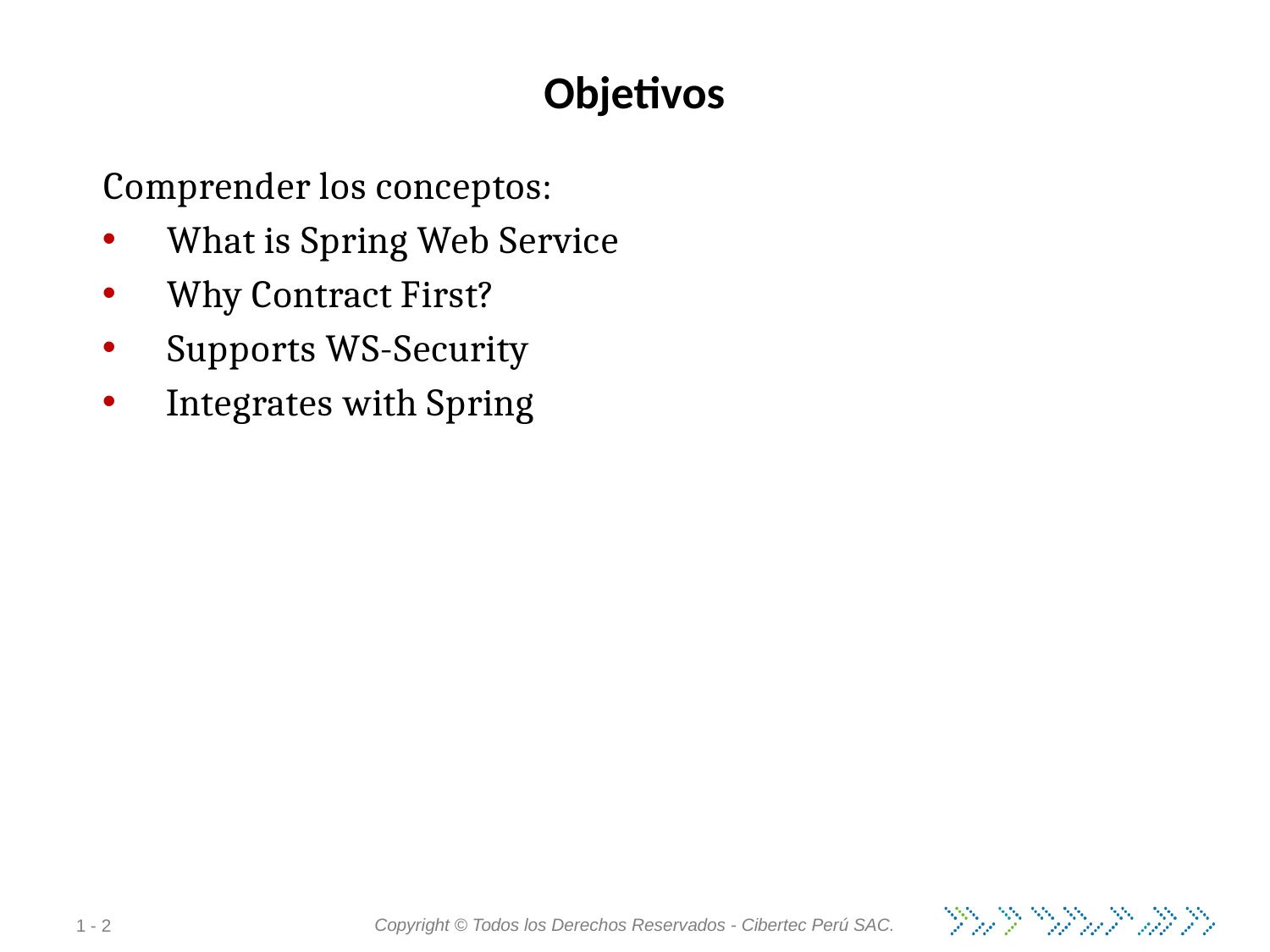

# Objetivos
Comprender los conceptos:
What is Spring Web Service
Why Contract First?
Supports WS-Security
Integrates with Spring